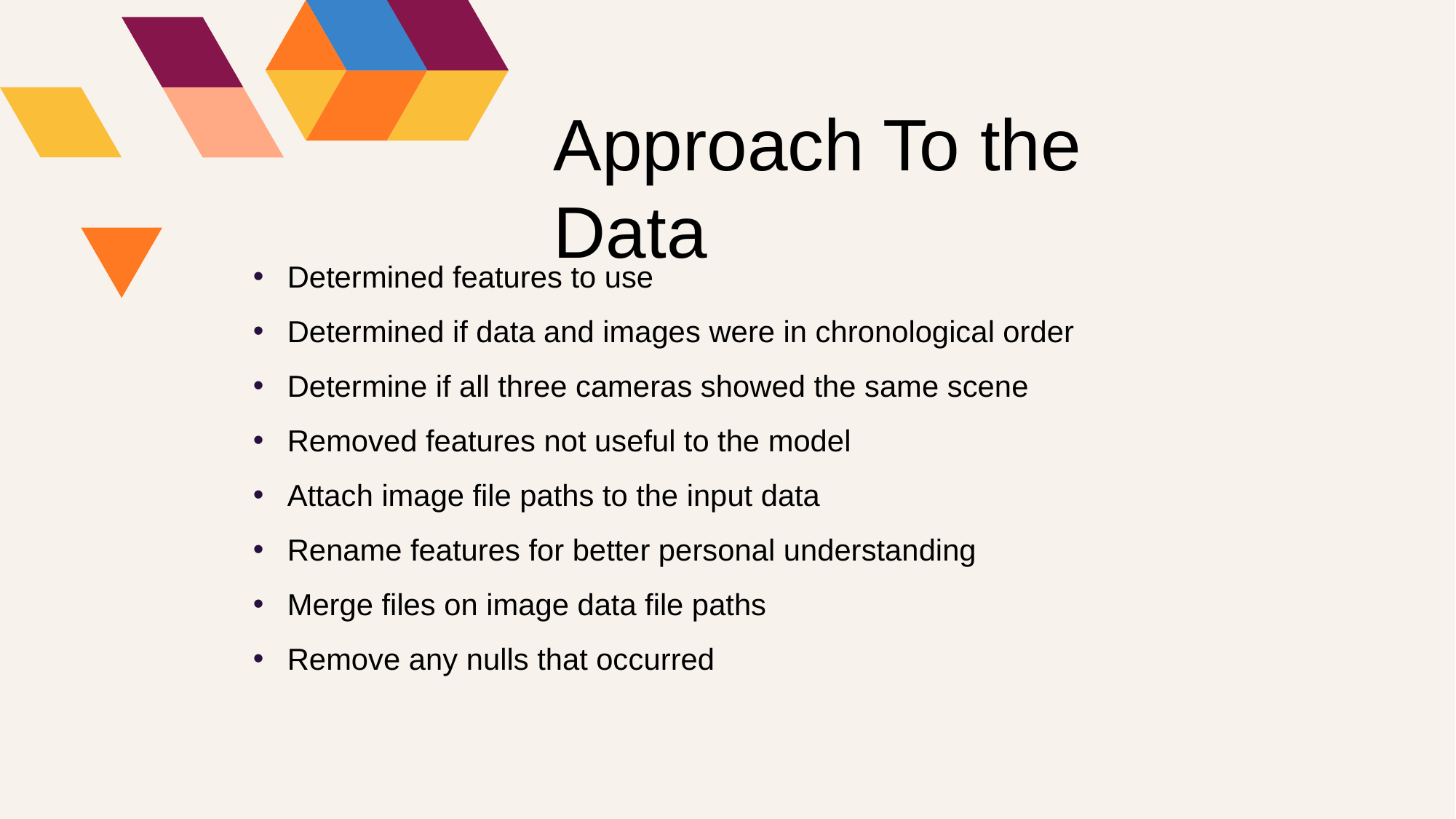

# Approach To the Data
Determined features to use
Determined if data and images were in chronological order
Determine if all three cameras showed the same scene
Removed features not useful to the model
Attach image file paths to the input data
Rename features for better personal understanding
Merge files on image data file paths
Remove any nulls that occurred